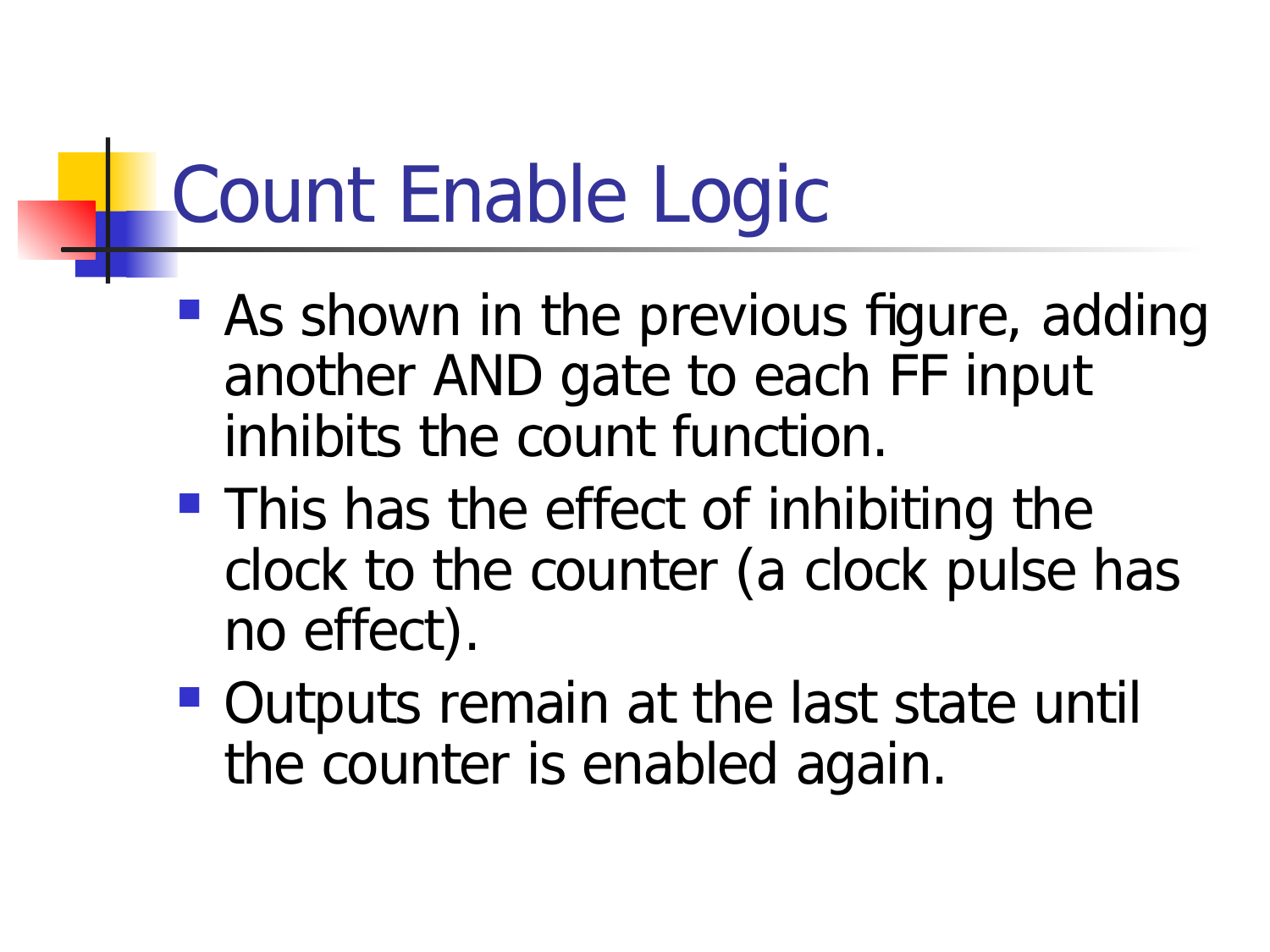

# Count Enable Logic
As shown in the previous figure, adding another AND gate to each FF input inhibits the count function.
This has the effect of inhibiting the clock to the counter (a clock pulse has no effect).
Outputs remain at the last state until the counter is enabled again.
27